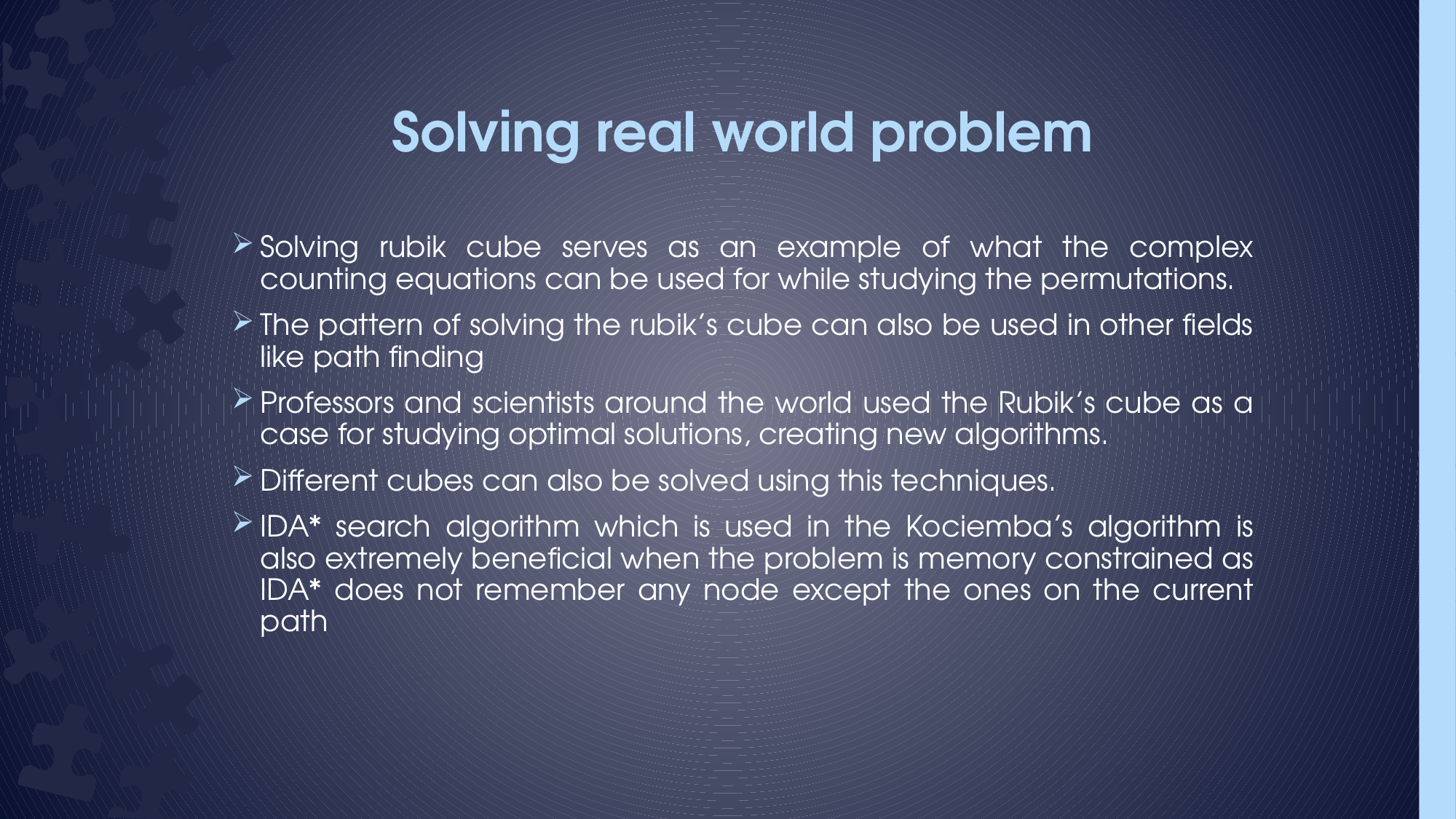

# Solving real world problem
Solving rubik cube serves as an example of what the complex counting equations can be used for while studying the permutations.
The pattern of solving the rubik’s cube can also be used in other fields like path finding
Professors and scientists around the world used the Rubik’s cube as a case for studying optimal solutions, creating new algorithms.
Different cubes can also be solved using this techniques.
IDA* search algorithm which is used in the Kociemba’s algorithm is also extremely beneficial when the problem is memory constrained as IDA* does not remember any node except the ones on the current path